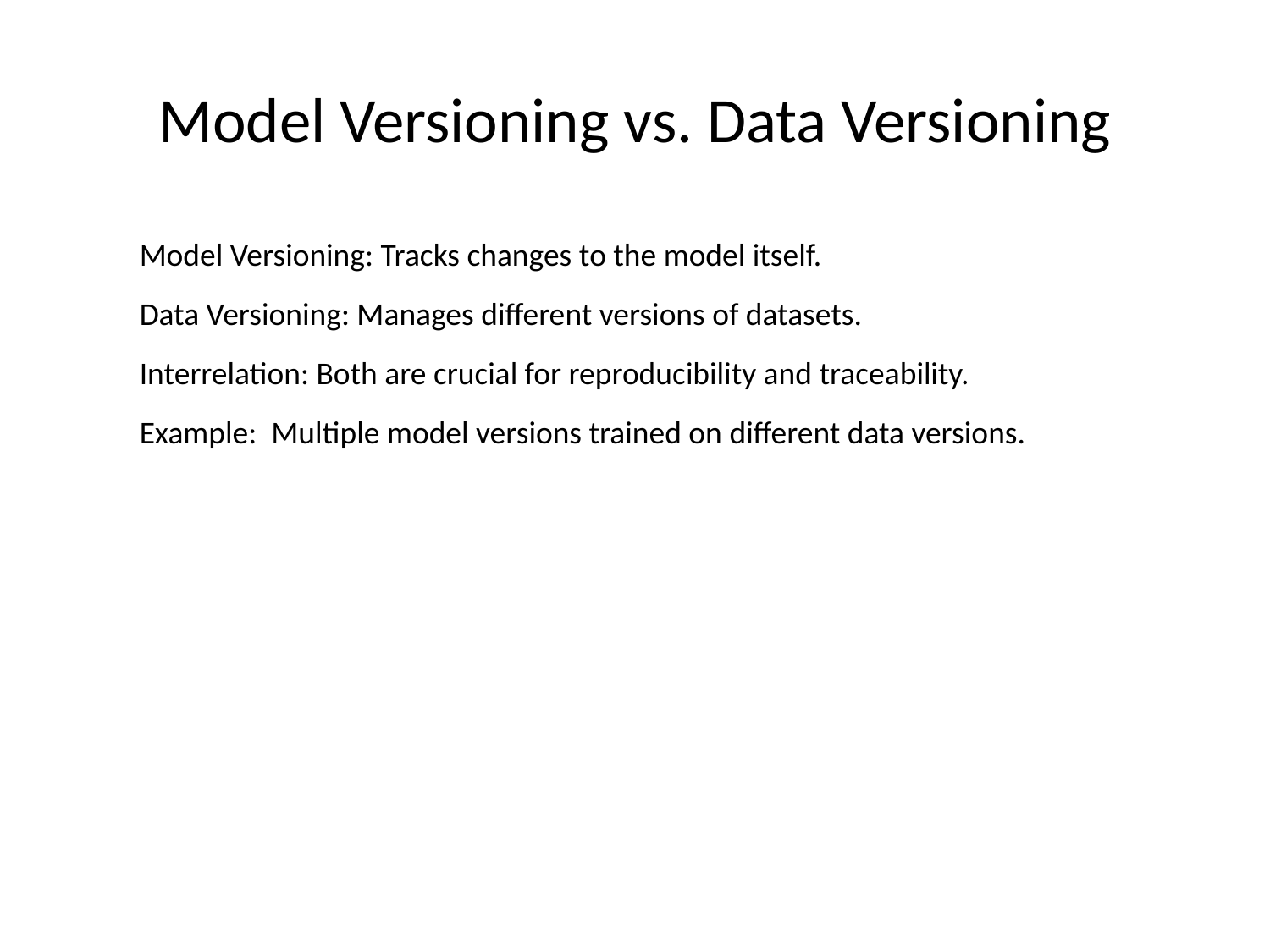

# Model Versioning vs. Data Versioning

Model Versioning: Tracks changes to the model itself.
Data Versioning: Manages different versions of datasets.
Interrelation: Both are crucial for reproducibility and traceability.
Example:  Multiple model versions trained on different data versions.